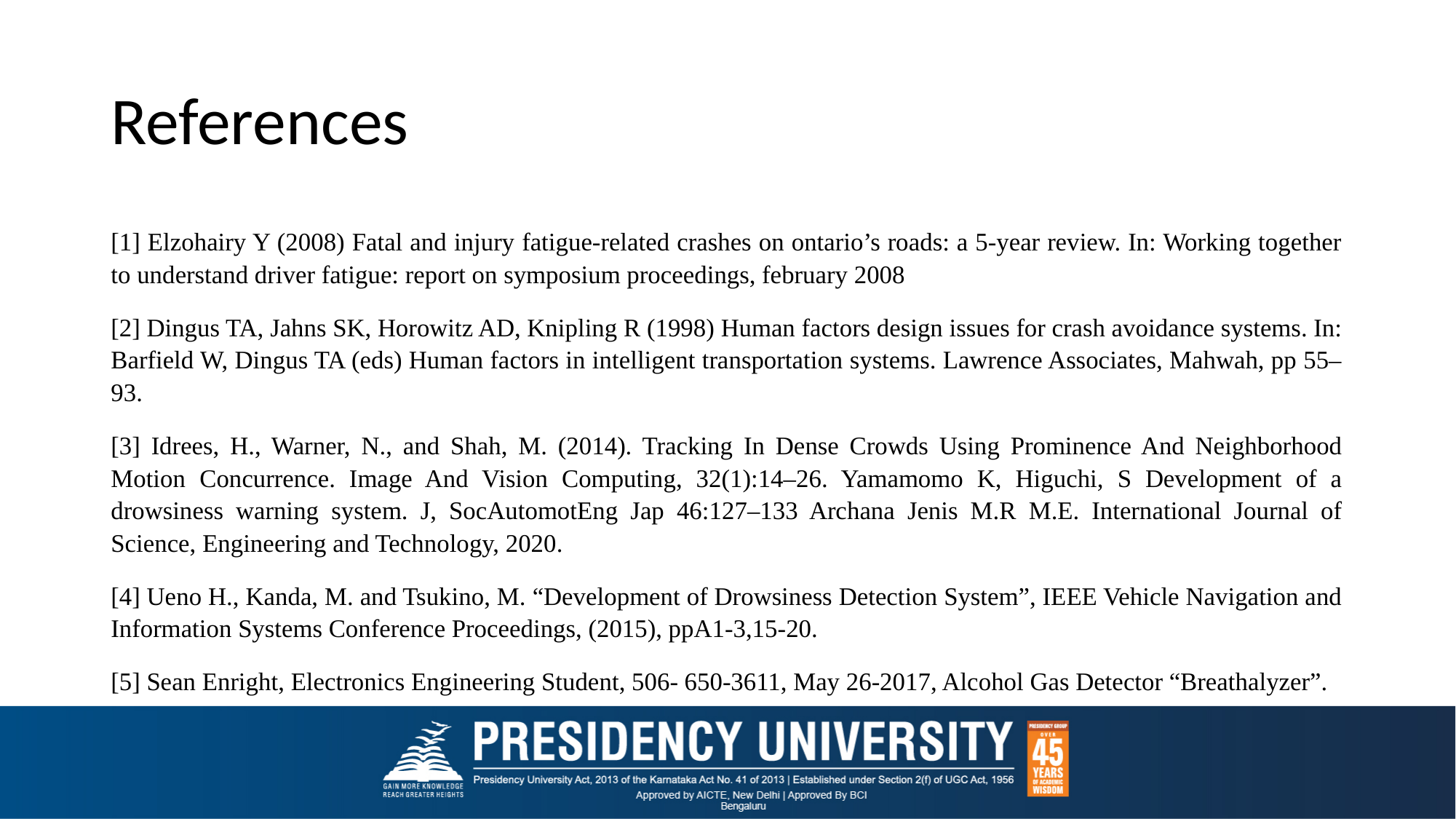

# References
[1] Elzohairy Y (2008) Fatal and injury fatigue-related crashes on ontario’s roads: a 5-year review. In: Working together to understand driver fatigue: report on symposium proceedings, february 2008
[2] Dingus TA, Jahns SK, Horowitz AD, Knipling R (1998) Human factors design issues for crash avoidance systems. In: Barfield W, Dingus TA (eds) Human factors in intelligent transportation systems. Lawrence Associates, Mahwah, pp 55–93.
[3] Idrees, H., Warner, N., and Shah, M. (2014). Tracking In Dense Crowds Using Prominence And Neighborhood Motion Concurrence. Image And Vision Computing, 32(1):14–26. Yamamomo K, Higuchi, S Development of a drowsiness warning system. J, SocAutomotEng Jap 46:127–133 Archana Jenis M.R M.E. International Journal of Science, Engineering and Technology, 2020.
[4] Ueno H., Kanda, M. and Tsukino, M. “Development of Drowsiness Detection System”, IEEE Vehicle Navigation and Information Systems Conference Proceedings, (2015), ppA1-3,15-20.
[5] Sean Enright, Electronics Engineering Student, 506- 650-3611, May 26-2017, Alcohol Gas Detector “Breathalyzer”.